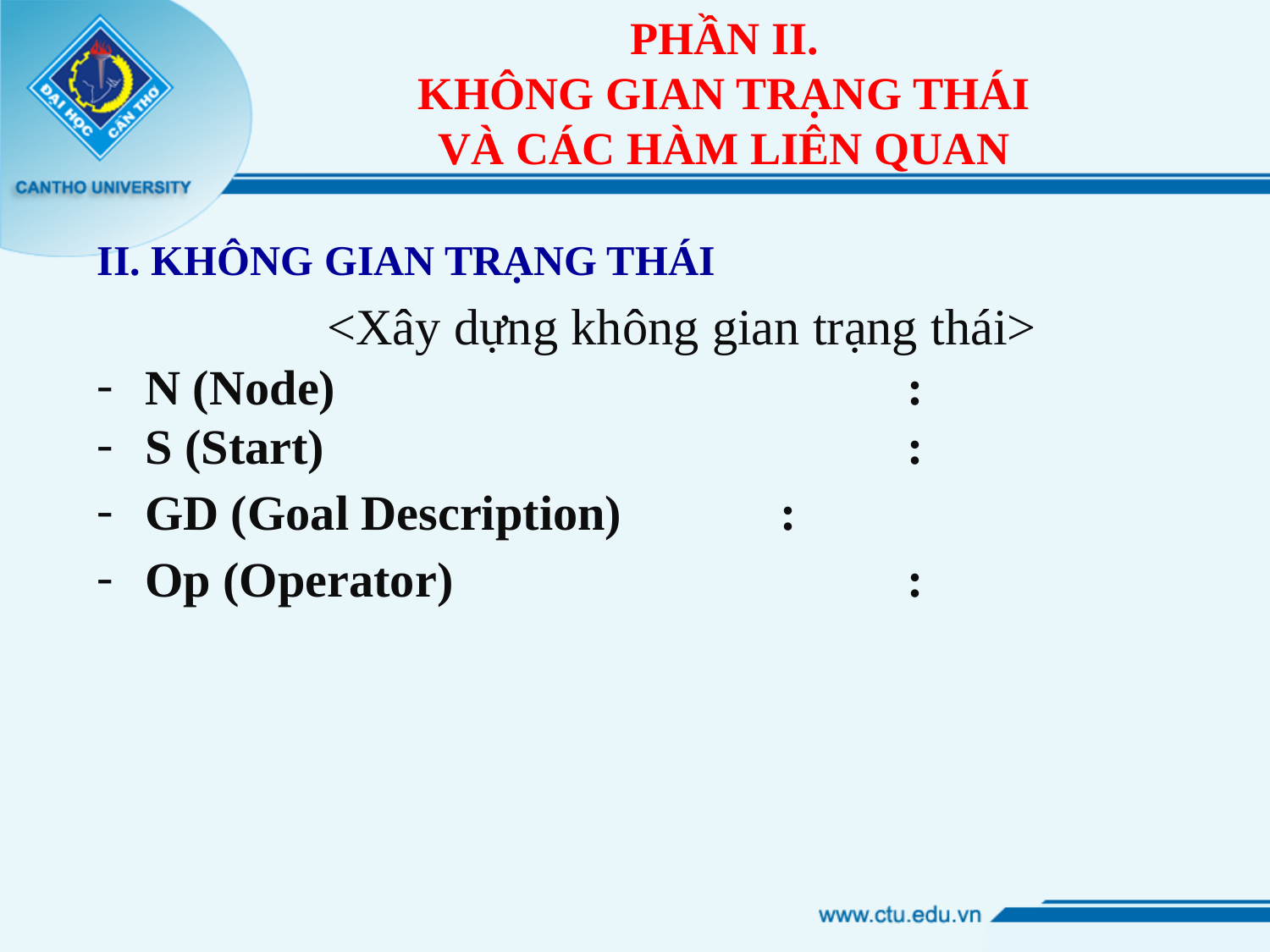

# PHẦN II. KHÔNG GIAN TRẠNG THÁI VÀ CÁC HÀM LIÊN QUAN
II. KHÔNG GIAN TRẠNG THÁI
    <Xây dựng không gian trạng thái>
N (Node)					:
S (Start)					:
GD (Goal Description)		:
Op (Operator)				: